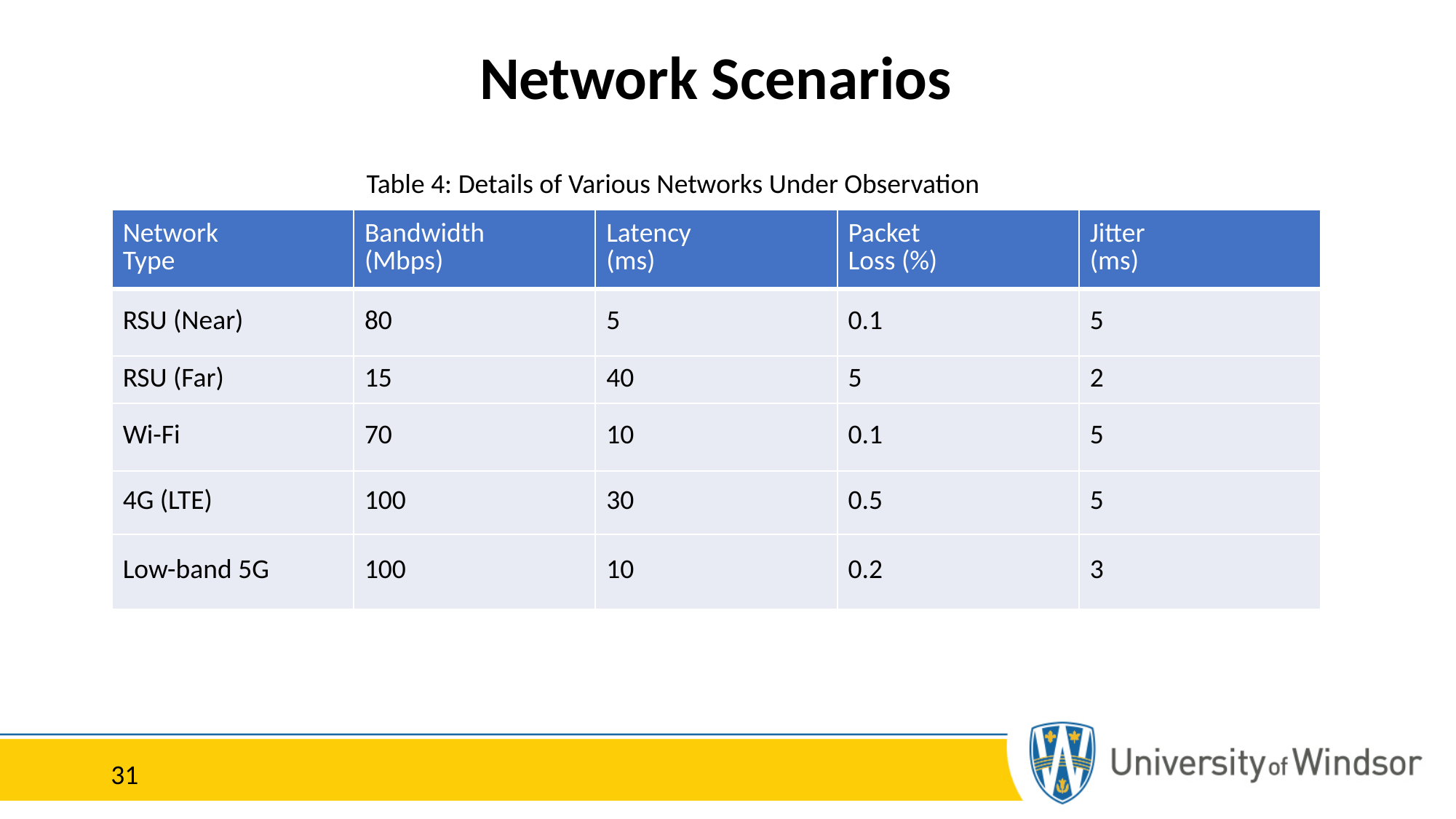

Network Scenarios
Table 4: Details of Various Networks Under Observation
| Network Type | Bandwidth (Mbps) | Latency (ms) | Packet Loss (%) | Jitter (ms) |
| --- | --- | --- | --- | --- |
| RSU (Near) | 80 | 5 | 0.1 | 5 |
| RSU (Far) | 15 | 40 | 5 | 2 |
| Wi-Fi | 70 | 10 | 0.1 | 5 |
| 4G (LTE) | 100 | 30 | 0.5 | 5 |
| Low-band 5G | 100 | 10 | 0.2 | 3 |
31